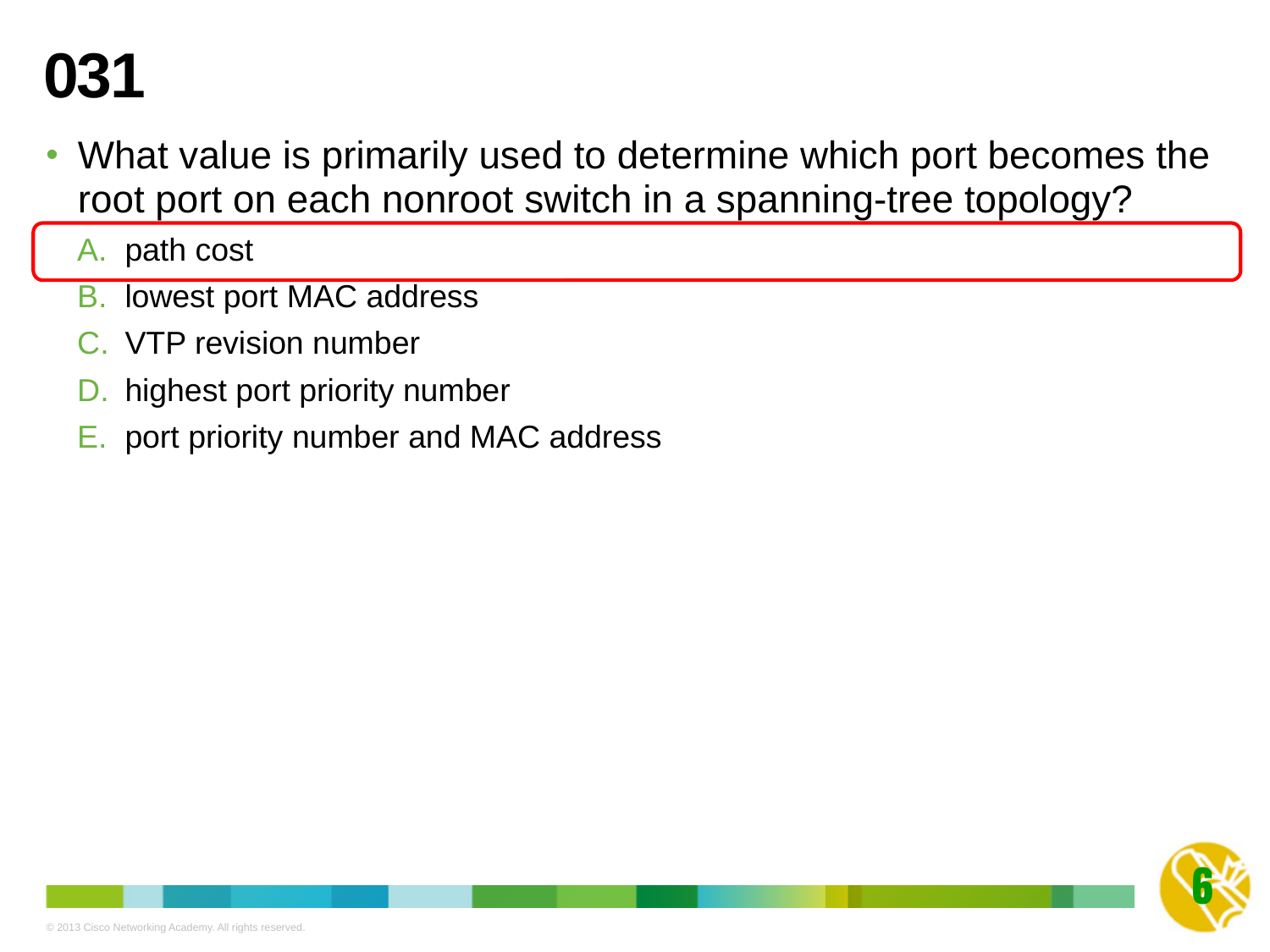

# 031
What value is primarily used to determine which port becomes the root port on each nonroot switch in a spanning-tree topology?
path cost
lowest port MAC address
VTP revision number
highest port priority number
port priority number and MAC address